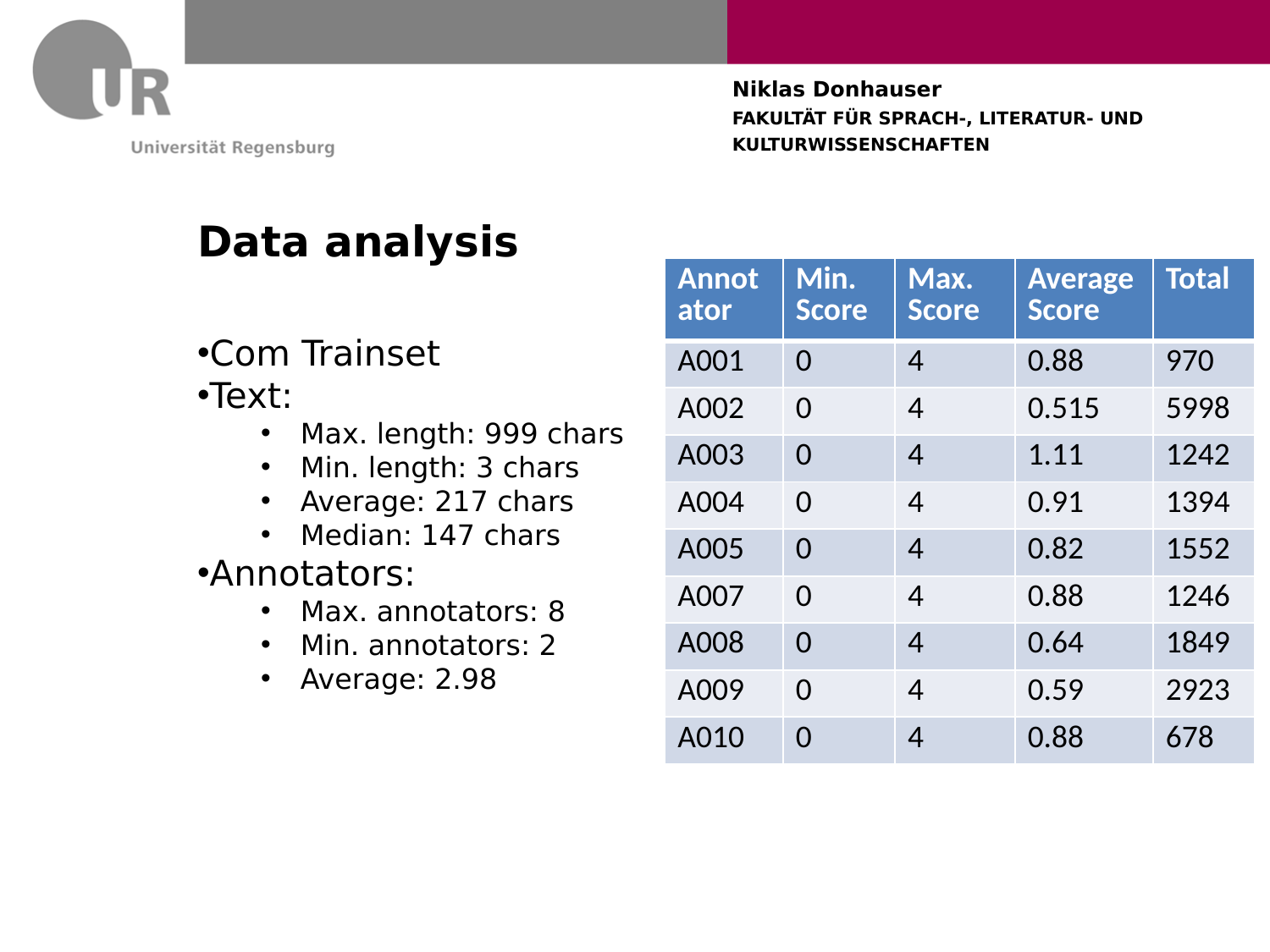

# Data analysis
| Annotator | Min. Score | Max. Score | Average Score | Total |
| --- | --- | --- | --- | --- |
| A001 | 0 | 4 | 0.88 | 970 |
| A002 | 0 | 4 | 0.515 | 5998 |
| A003 | 0 | 4 | 1.11 | 1242 |
| A004 | 0 | 4 | 0.91 | 1394 |
| A005 | 0 | 4 | 0.82 | 1552 |
| A007 | 0 | 4 | 0.88 | 1246 |
| A008 | 0 | 4 | 0.64 | 1849 |
| A009 | 0 | 4 | 0.59 | 2923 |
| A010 | 0 | 4 | 0.88 | 678 |
Com Trainset
Text:
Max. length: 999 chars
Min. length: 3 chars
Average: 217 chars
Median: 147 chars
Annotators:
Max. annotators: 8
Min. annotators: 2
Average: 2.98